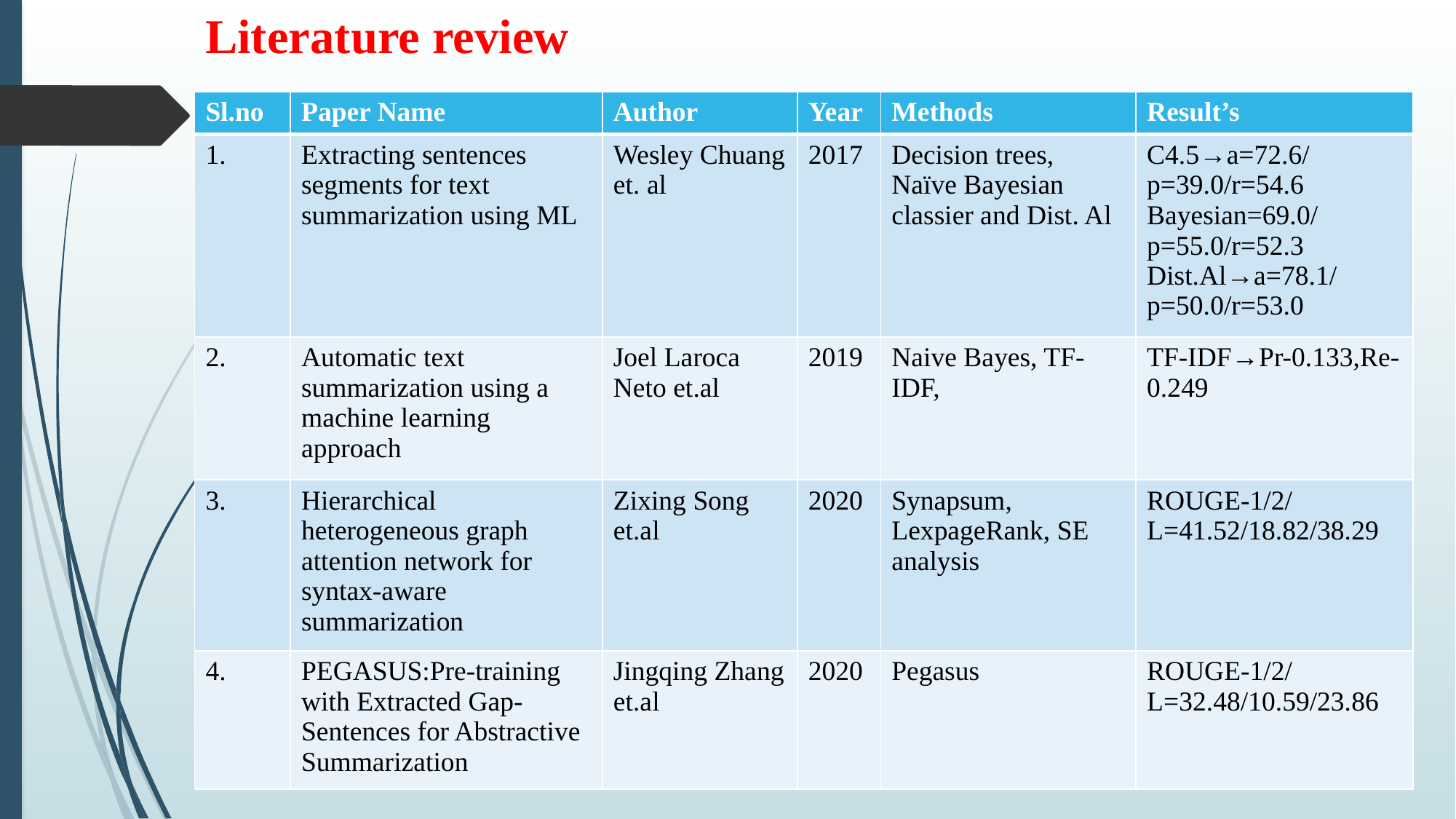

Literature review
| Sl.no | Paper Name | Author | Year | Methods | Result’s |
| --- | --- | --- | --- | --- | --- |
| 1. | Extracting sentences segments for text summarization using ML | Wesley Chuang et. al | 2017 | Decision trees, Naïve Bayesian classier and Dist. Al | C4.5→a=72.6/p=39.0/r=54.6 Bayesian=69.0/p=55.0/r=52.3 Dist.Al→a=78.1/p=50.0/r=53.0 |
| 2. | Automatic text summarization using a machine learning approach | Joel Laroca Neto et.al | 2019 | Naive Bayes, TF-IDF, | TF-IDF→Pr-0.133,Re-0.249 |
| 3. | Hierarchical heterogeneous graph attention network for syntax-aware summarization | Zixing Song et.al | 2020 | Synapsum, LexpageRank, SE analysis | ROUGE-1/2/L=41.52/18.82/38.29 |
| 4. | PEGASUS:Pre-training with Extracted Gap-Sentences for Abstractive Summarization | Jingqing Zhang et.al | 2020 | Pegasus | ROUGE-1/2/L=32.48/10.59/23.86 |